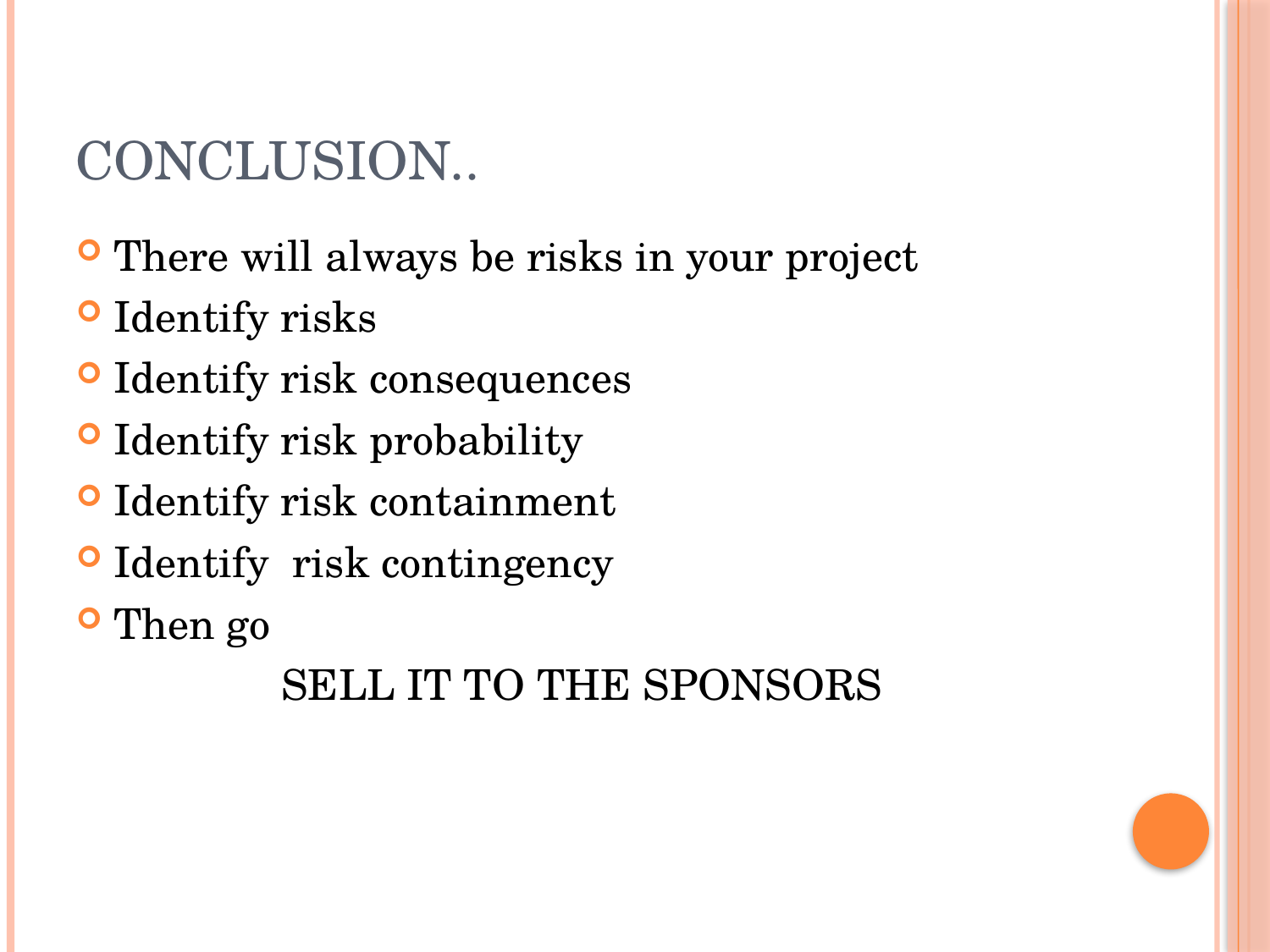

# Conclusion..
There will always be risks in your project
Identify risks
Identify risk consequences
Identify risk probability
Identify risk containment
Identify  risk contingency
Then go
SELL IT TO THE SPONSORS